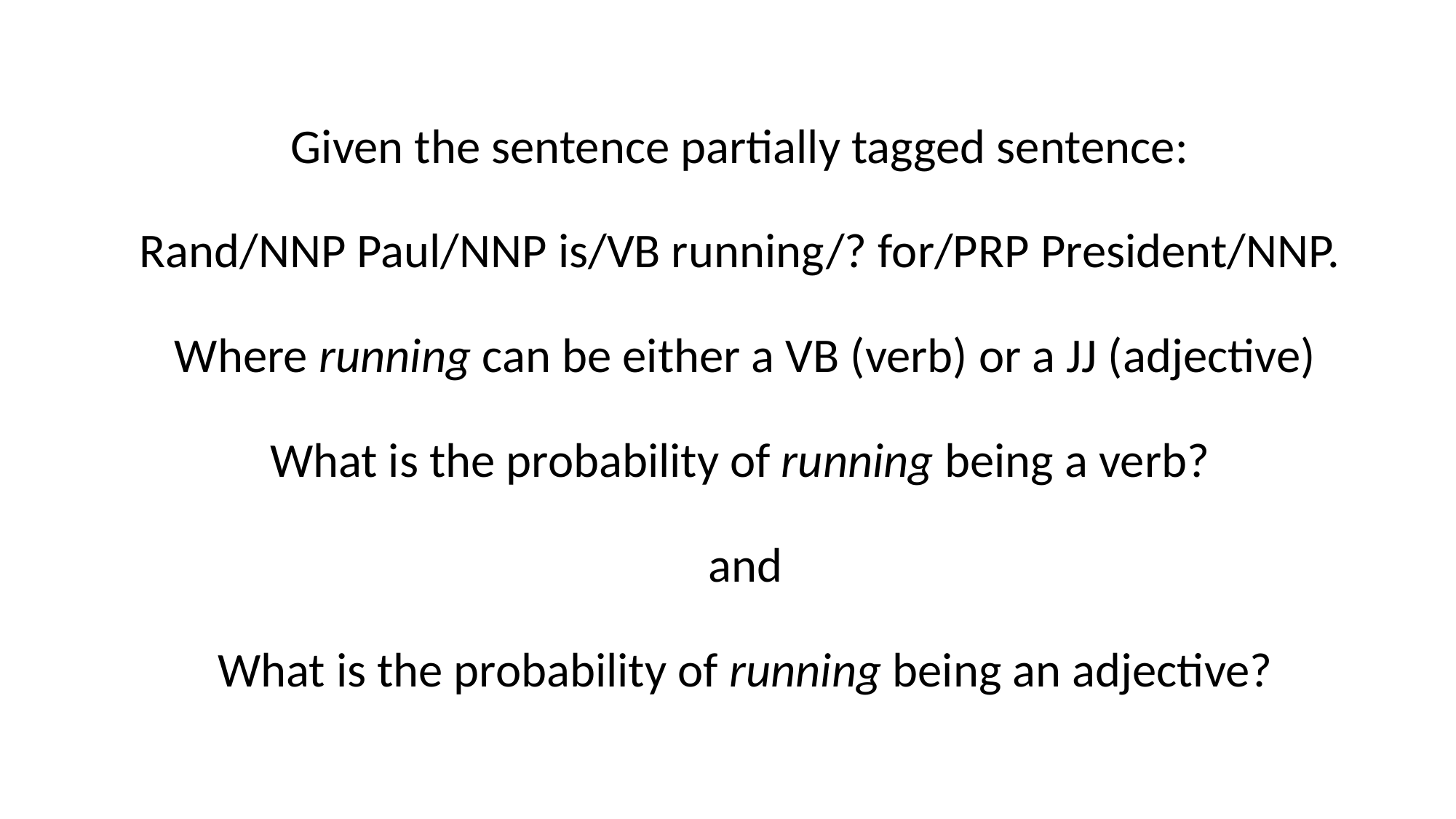

# Given the sentence partially tagged sentence:   Rand/NNP Paul/NNP is/VB running/? for/PRP President/NNP. Where running can be either a VB (verb) or a JJ (adjective) What is the probability of running being a verb? and What is the probability of running being an adjective?